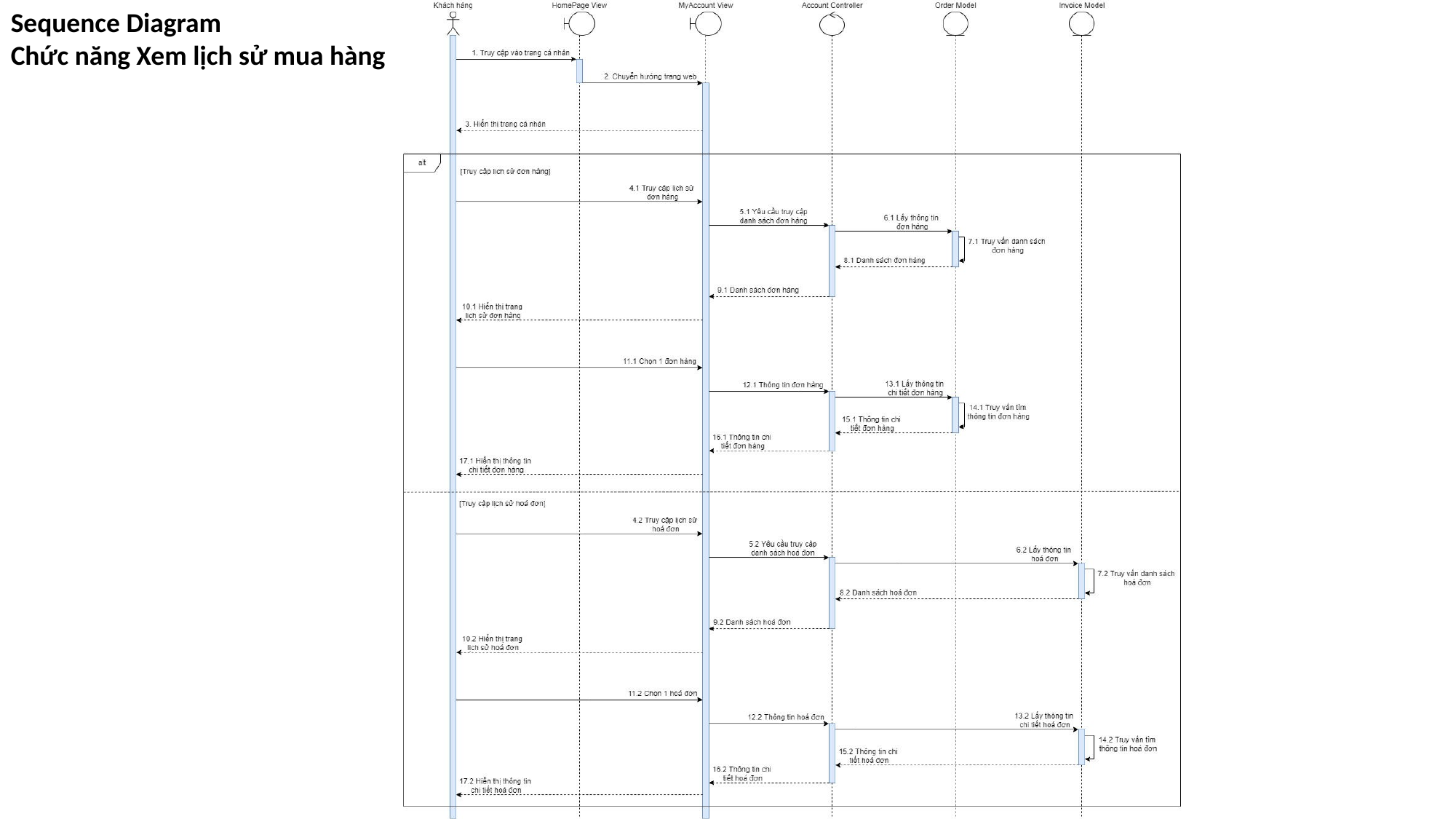

Sequence Diagram
Chức năng Xem lịch sử mua hàng